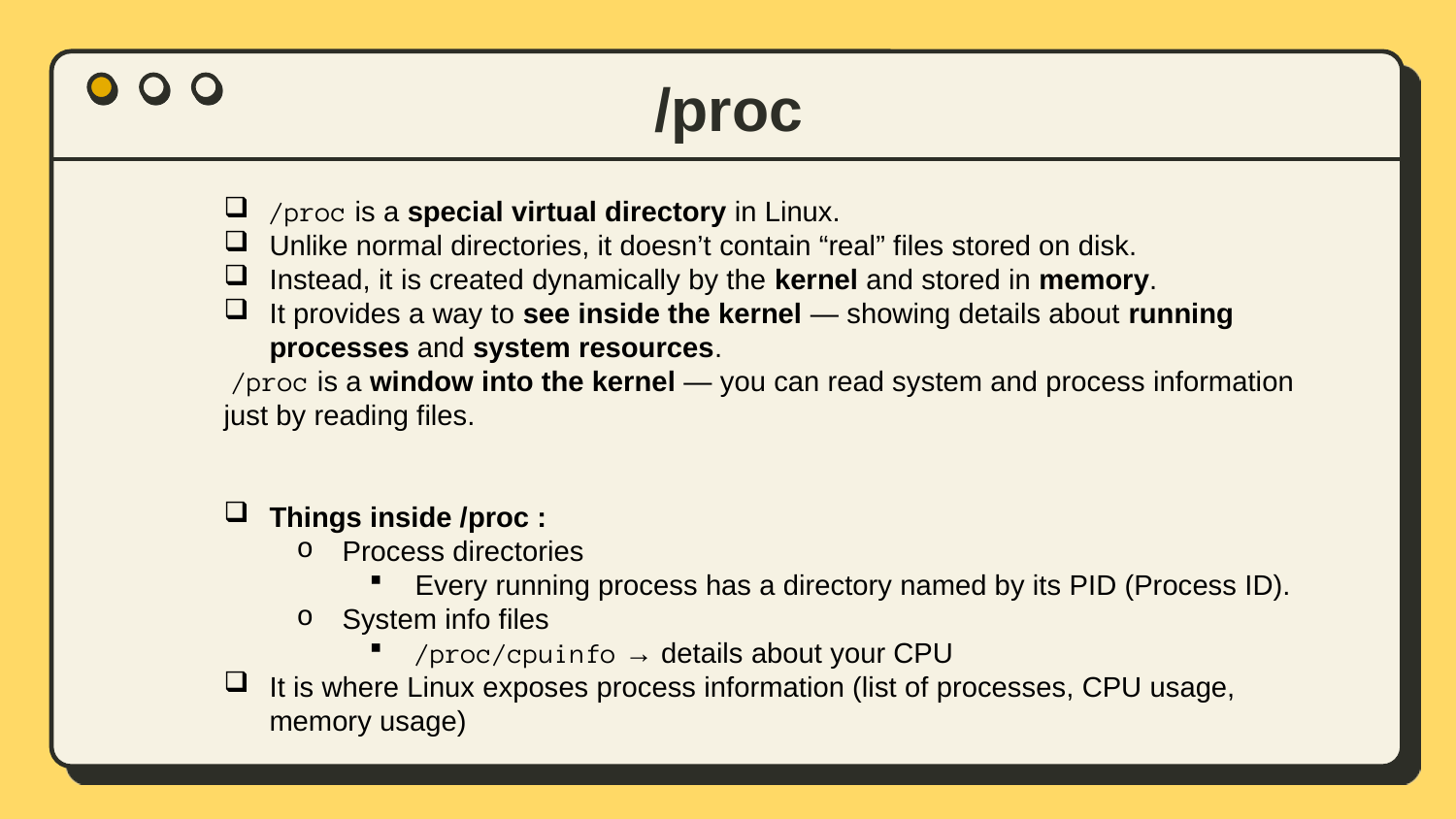

/proc
/proc is a special virtual directory in Linux.
Unlike normal directories, it doesn’t contain “real” files stored on disk.
Instead, it is created dynamically by the kernel and stored in memory.
It provides a way to see inside the kernel — showing details about running processes and system resources.
 /proc is a window into the kernel — you can read system and process information just by reading files.

Things inside /proc :
Process directories
Every running process has a directory named by its PID (Process ID).
System info files
/proc/cpuinfo → details about your CPU
It is where Linux exposes process information (list of processes, CPU usage, memory usage)